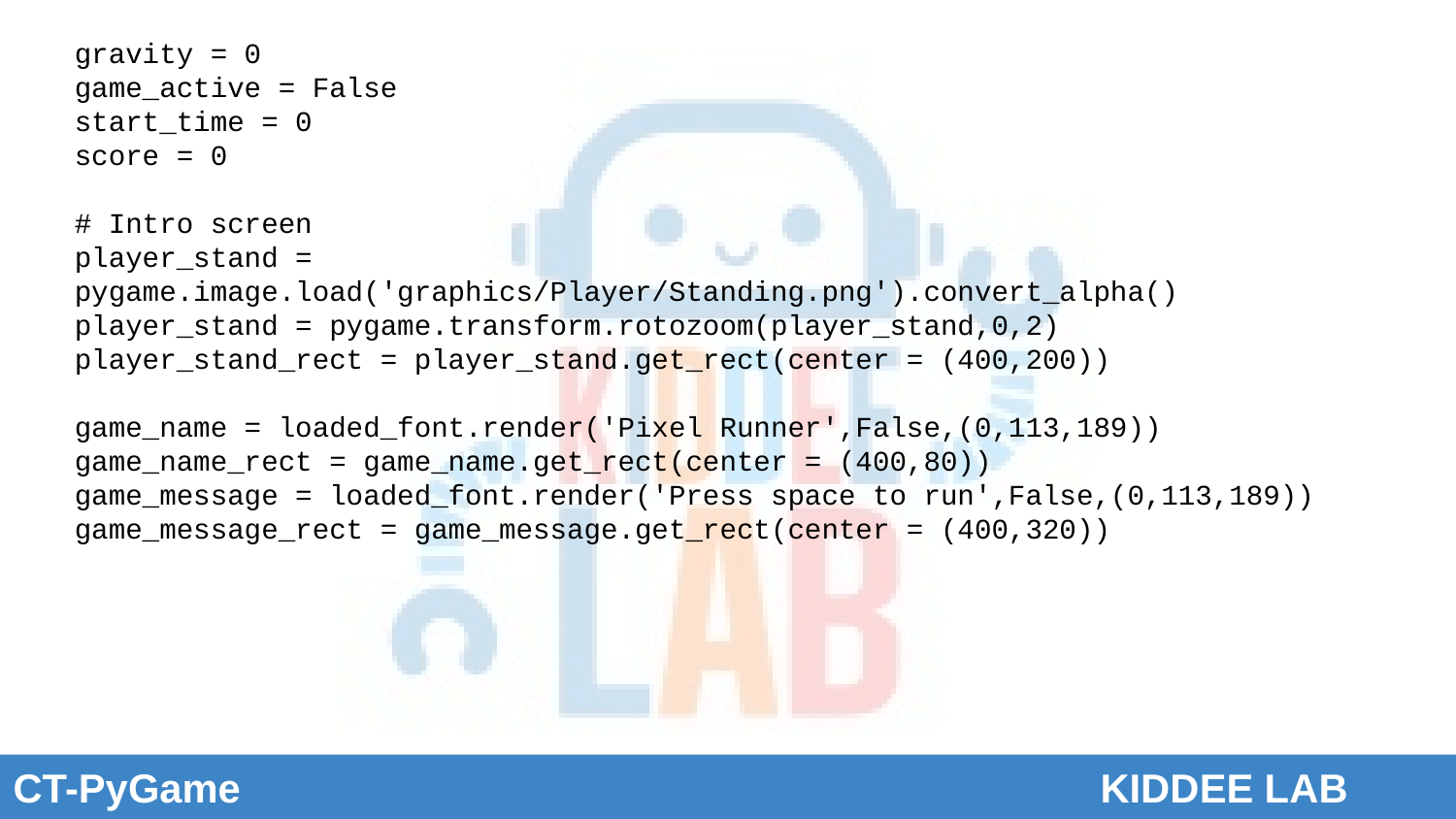

# gravity = 0
game_active = False
start_time = 0
score = 0

# Intro screen
player_stand = pygame.image.load('graphics/Player/Standing.png').convert_alpha()
player_stand = pygame.transform.rotozoom(player_stand,0,2)
player_stand_rect = player_stand.get_rect(center = (400,200))

game_name = loaded_font.render('Pixel Runner',False,(0,113,189))
game_name_rect = game_name.get_rect(center = (400,80))
game_message = loaded_font.render('Press space to run',False,(0,113,189))
game_message_rect = game_message.get_rect(center = (400,320))